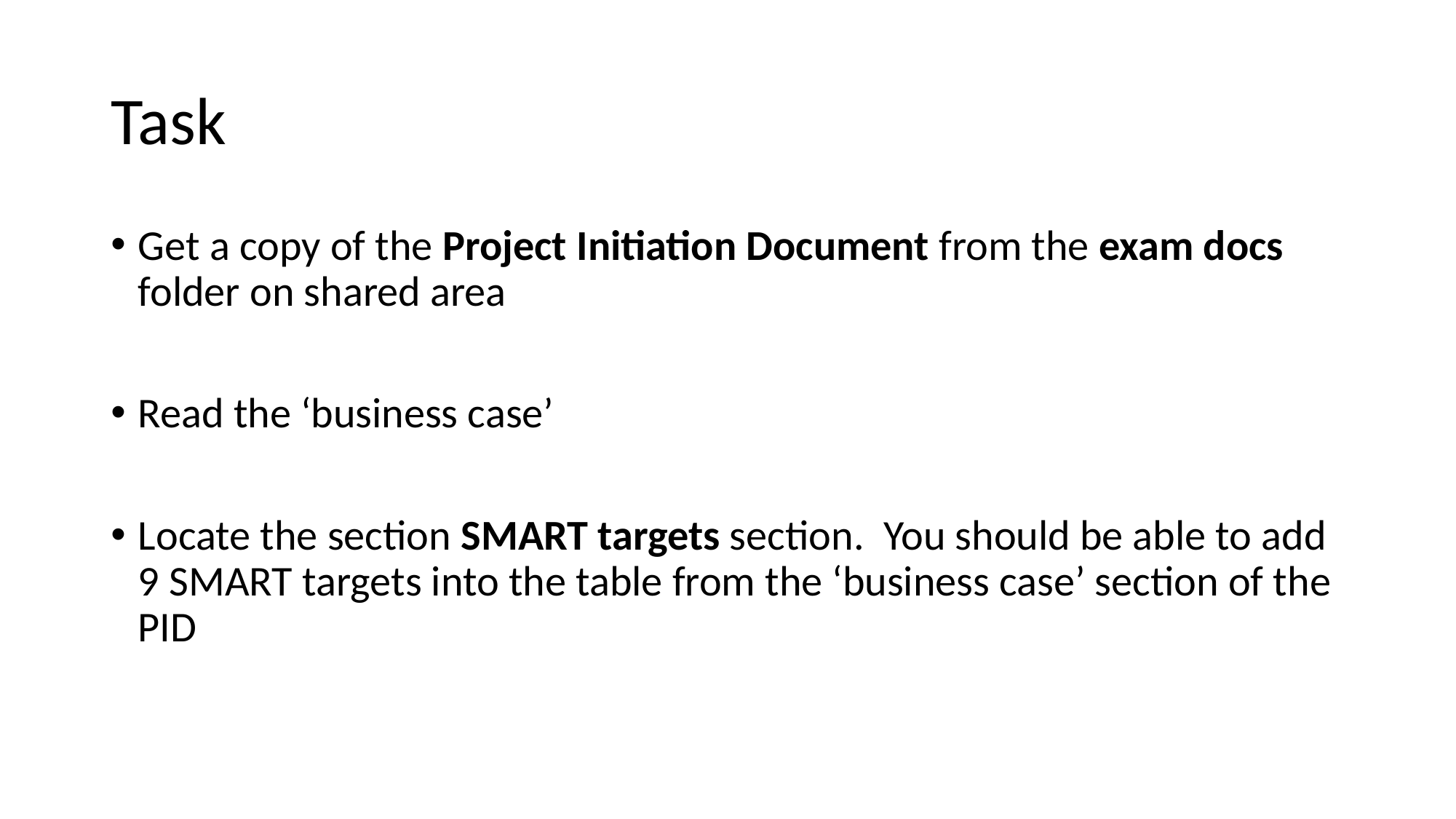

# Task
Get a copy of the Project Initiation Document from the exam docs folder on shared area

Read the ‘business case’

Locate the section SMART targets section.  You should be able to add 9 SMART targets into the table from the ‘business case’ section of the PID